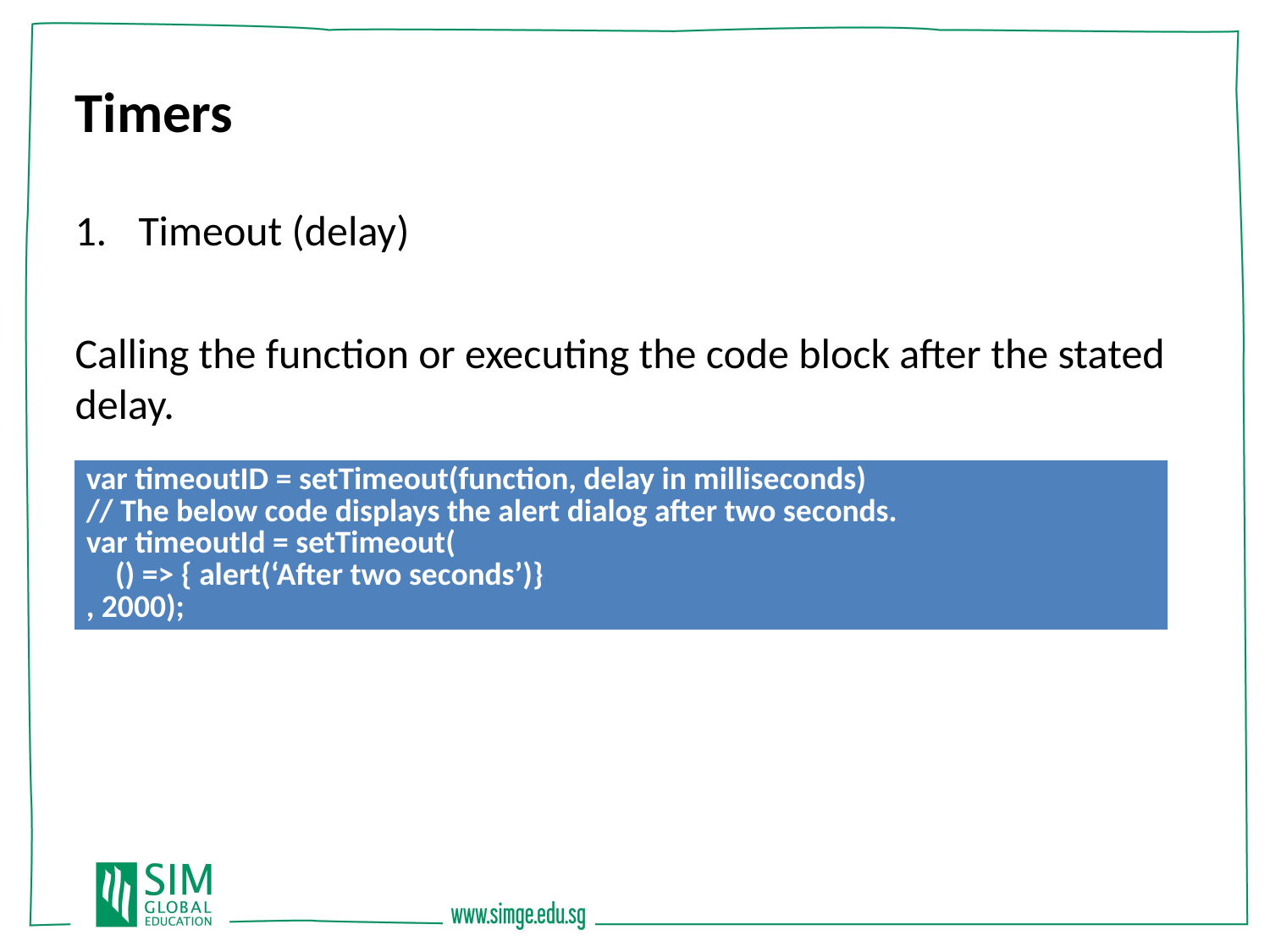

Timers
Timeout (delay)

Calling the function or executing the code block after the stated delay.

| var timeoutID = setTimeout(function, delay in milliseconds) // The below code displays the alert dialog after two seconds. var timeoutId = setTimeout( () => { alert(‘After two seconds’)} , 2000); |
| --- |